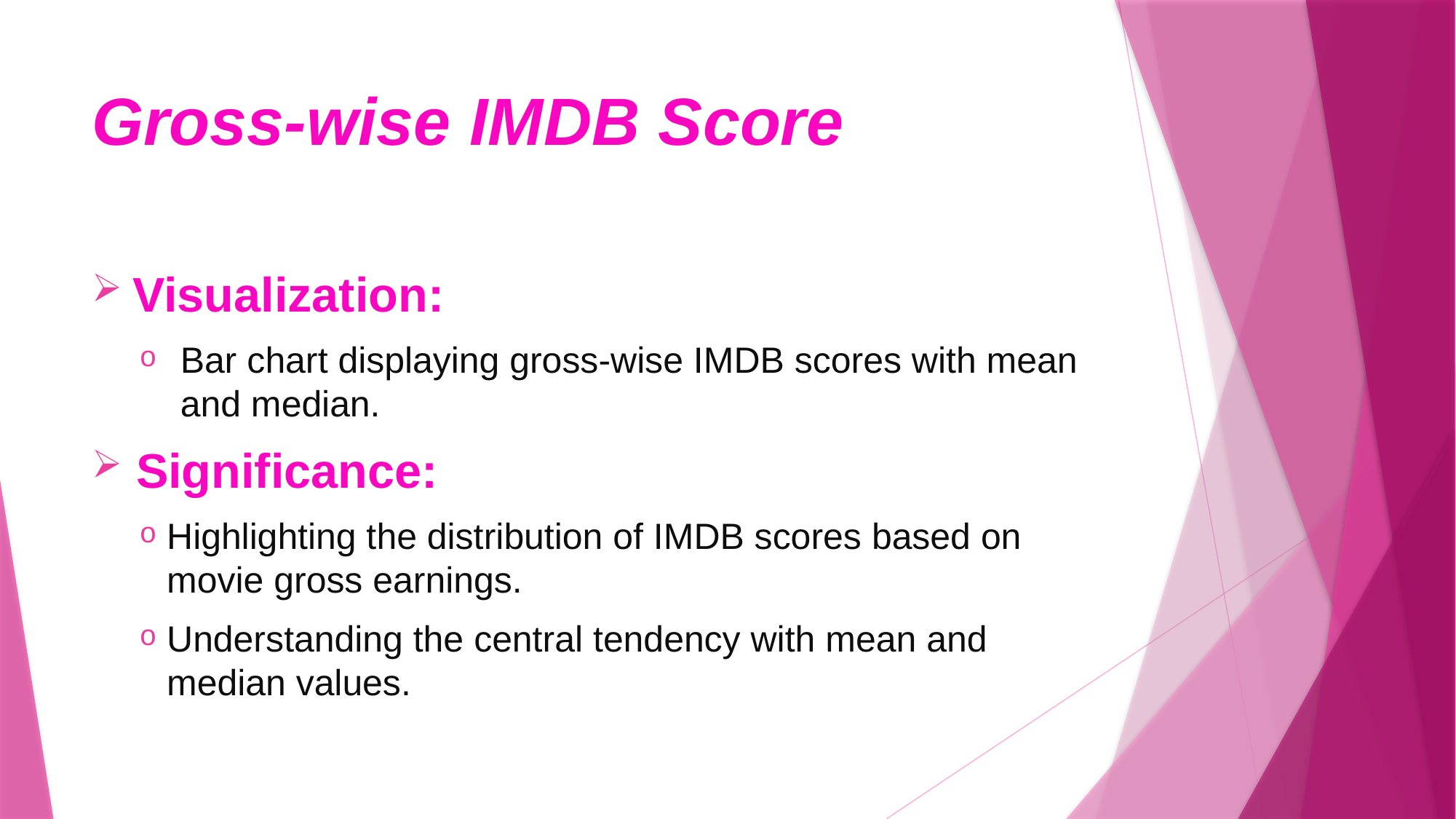

# Gross-wise IMDB Score

Visualization:
Bar chart displaying gross-wise IMDB scores with mean and median.
 Significance:
Highlighting the distribution of IMDB scores based on movie gross earnings.
Understanding the central tendency with mean and median values.